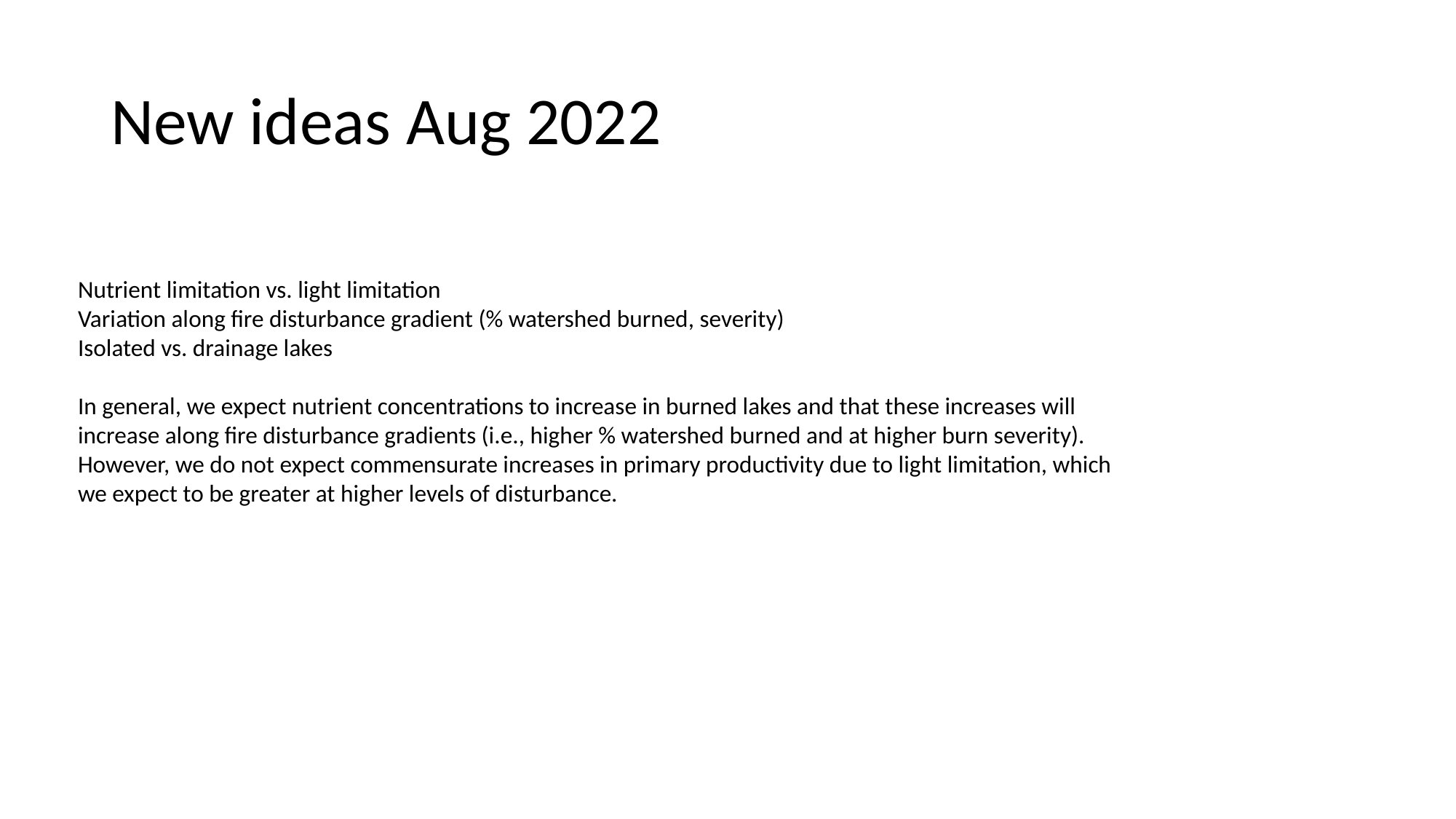

# New ideas Aug 2022
Nutrient limitation vs. light limitation
Variation along fire disturbance gradient (% watershed burned, severity)
Isolated vs. drainage lakes

In general, we expect nutrient concentrations to increase in burned lakes and that these increases will increase along fire disturbance gradients (i.e., higher % watershed burned and at higher burn severity). However, we do not expect commensurate increases in primary productivity due to light limitation, which we expect to be greater at higher levels of disturbance.